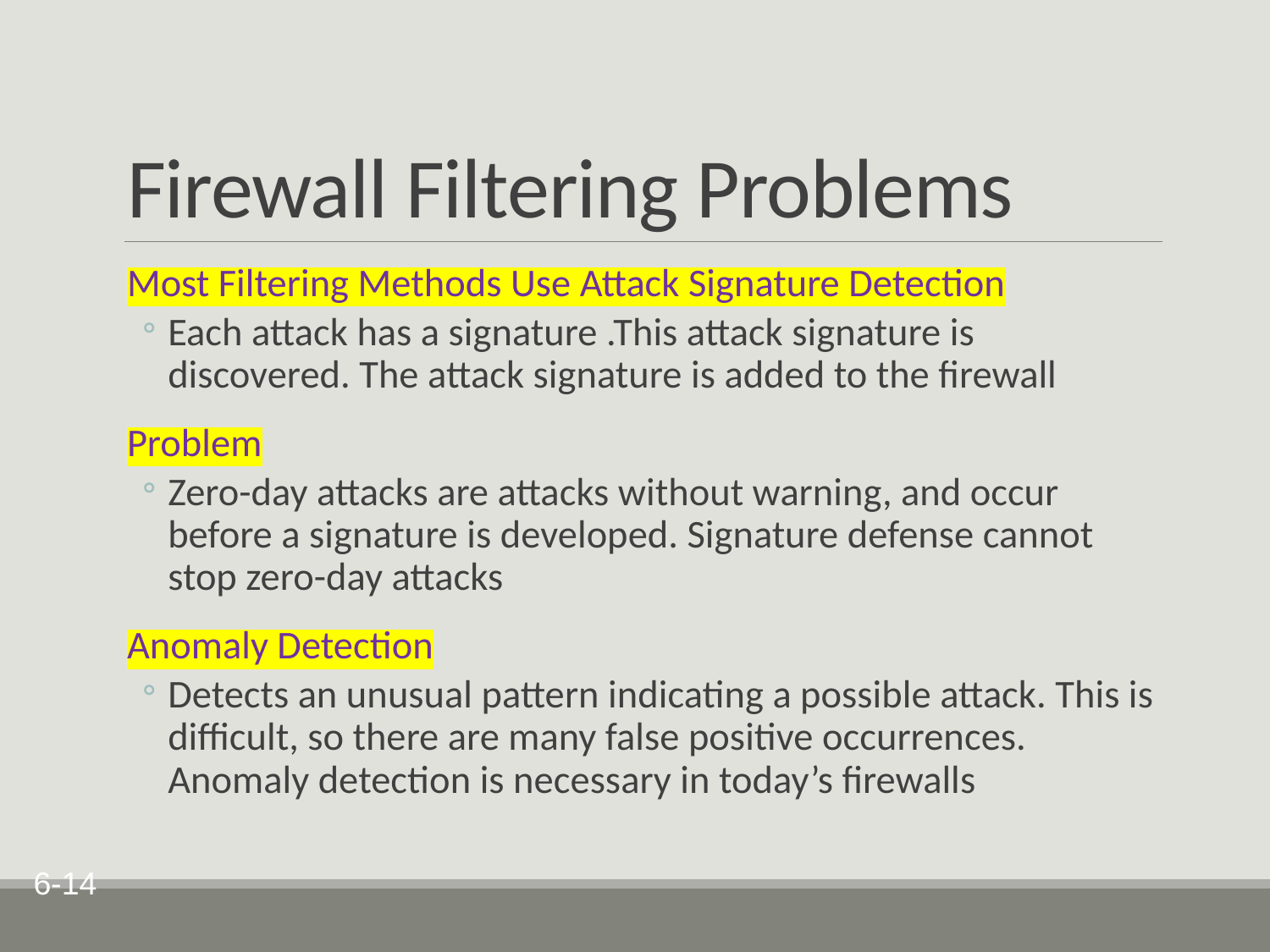

# Firewall Filtering Problems
Most Filtering Methods Use Attack Signature Detection
Each attack has a signature .This attack signature is discovered. The attack signature is added to the firewall
Problem
Zero-day attacks are attacks without warning, and occur before a signature is developed. Signature defense cannot stop zero-day attacks
Anomaly Detection
Detects an unusual pattern indicating a possible attack. This is difficult, so there are many false positive occurrences. Anomaly detection is necessary in today’s firewalls

6-14